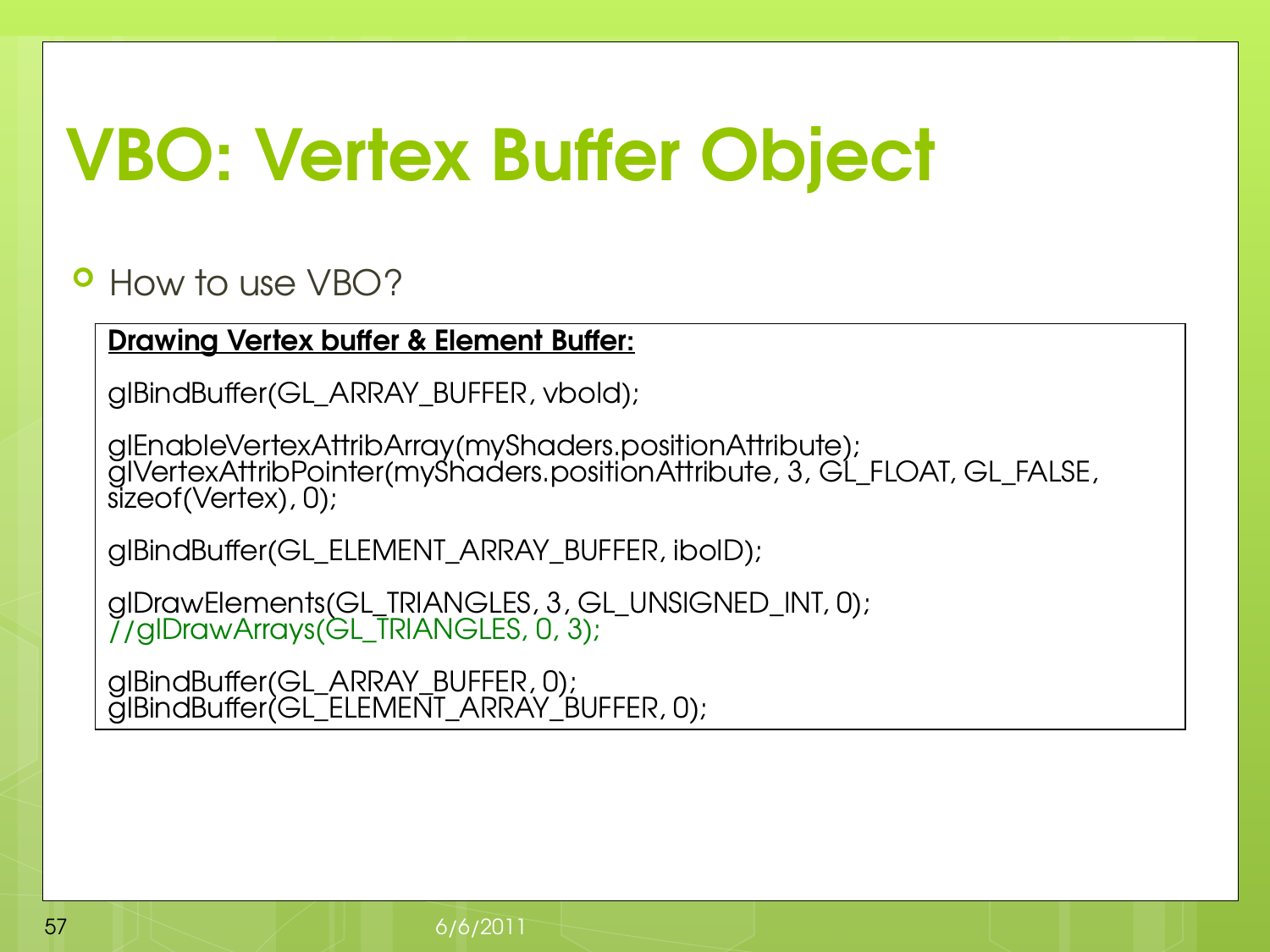

# VBO: Vertex Buffer Object
How to use VBO?

| Drawing Vertex buffer & Element Buffer: glBindBuffer(GL\_ARRAY\_BUFFER, vboId); glEnableVertexAttribArray(myShaders.positionAttribute); glVertexAttribPointer(myShaders.positionAttribute, 3, GL\_FLOAT, GL\_FALSE, sizeof(Vertex), 0); glBindBuffer(GL\_ELEMENT\_ARRAY\_BUFFER, iboID); glDrawElements(GL\_TRIANGLES, 3, GL\_UNSIGNED\_INT, 0); //glDrawArrays(GL\_TRIANGLES, 0, 3); glBindBuffer(GL\_ARRAY\_BUFFER, 0); glBindBuffer(GL\_ELEMENT\_ARRAY\_BUFFER, 0); |
| --- |
57
6/6/2011